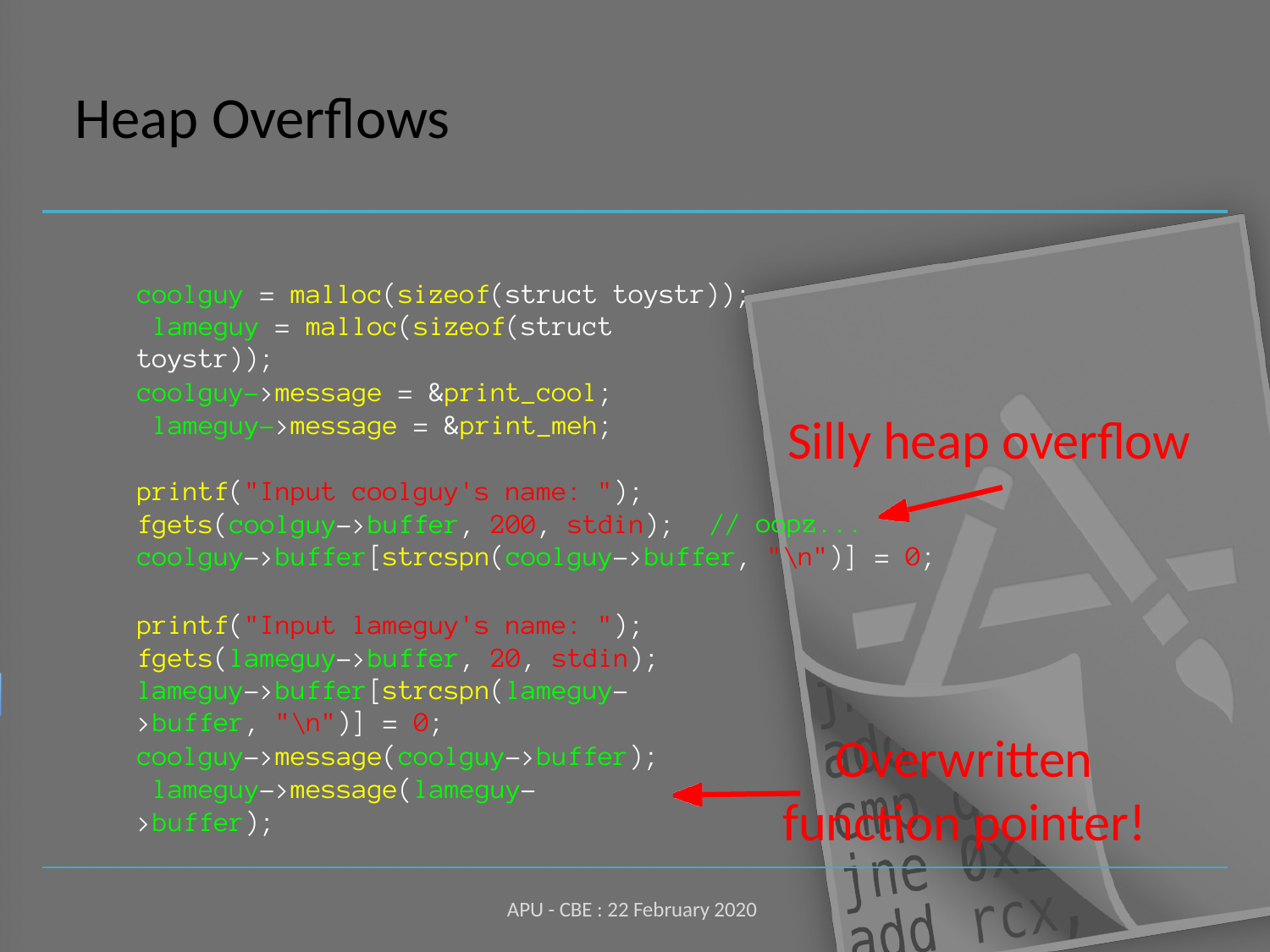

# Heap Overflows

coolguy = malloc(sizeof(struct toystr));  lameguy = malloc(sizeof(struct toystr));
coolguy->message = &print_cool;  lameguy->message = &print_meh;
Silly heap overflow
// oopz...
printf("Input coolguy's name: ");  fgets(coolguy->buffer, 200, stdin);

coolguy->buffer[strcspn(coolguy->buffer, "\n")] = 0;

printf("Input lameguy's name: ");  fgets(lameguy->buffer, 20, stdin);
lameguy->buffer[strcspn(lameguy->buffer, "\n")] = 0;
Overwritten
coolguy->message(coolguy->buffer);  lameguy->message(lameguy->buffer);

function pointer!

APU - CBE : 22 February 2020